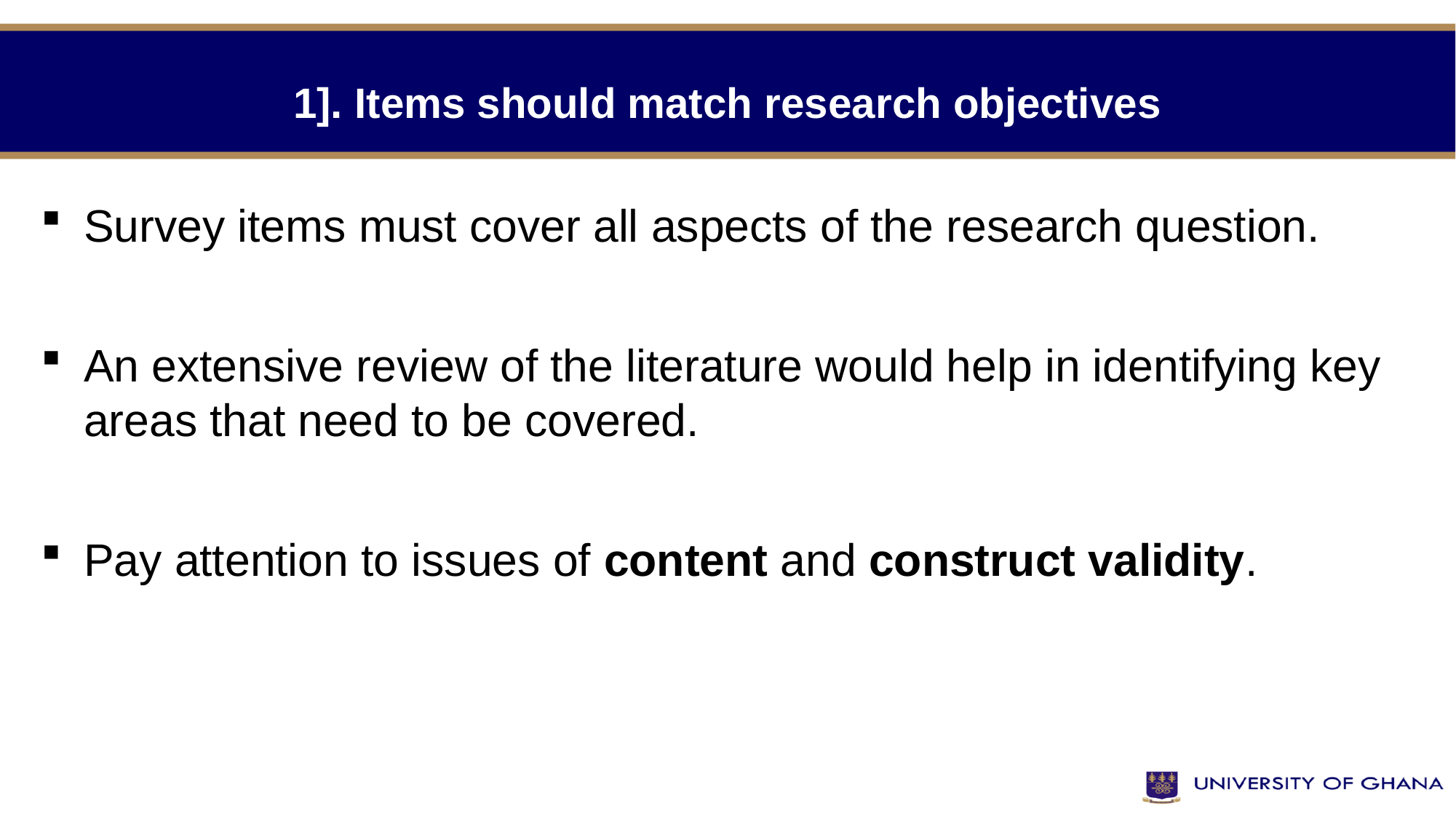

# 1]. Items should match research objectives
Survey items must cover all aspects of the research question.

An extensive review of the literature would help in identifying key areas that need to be covered.

Pay attention to issues of content and construct validity.